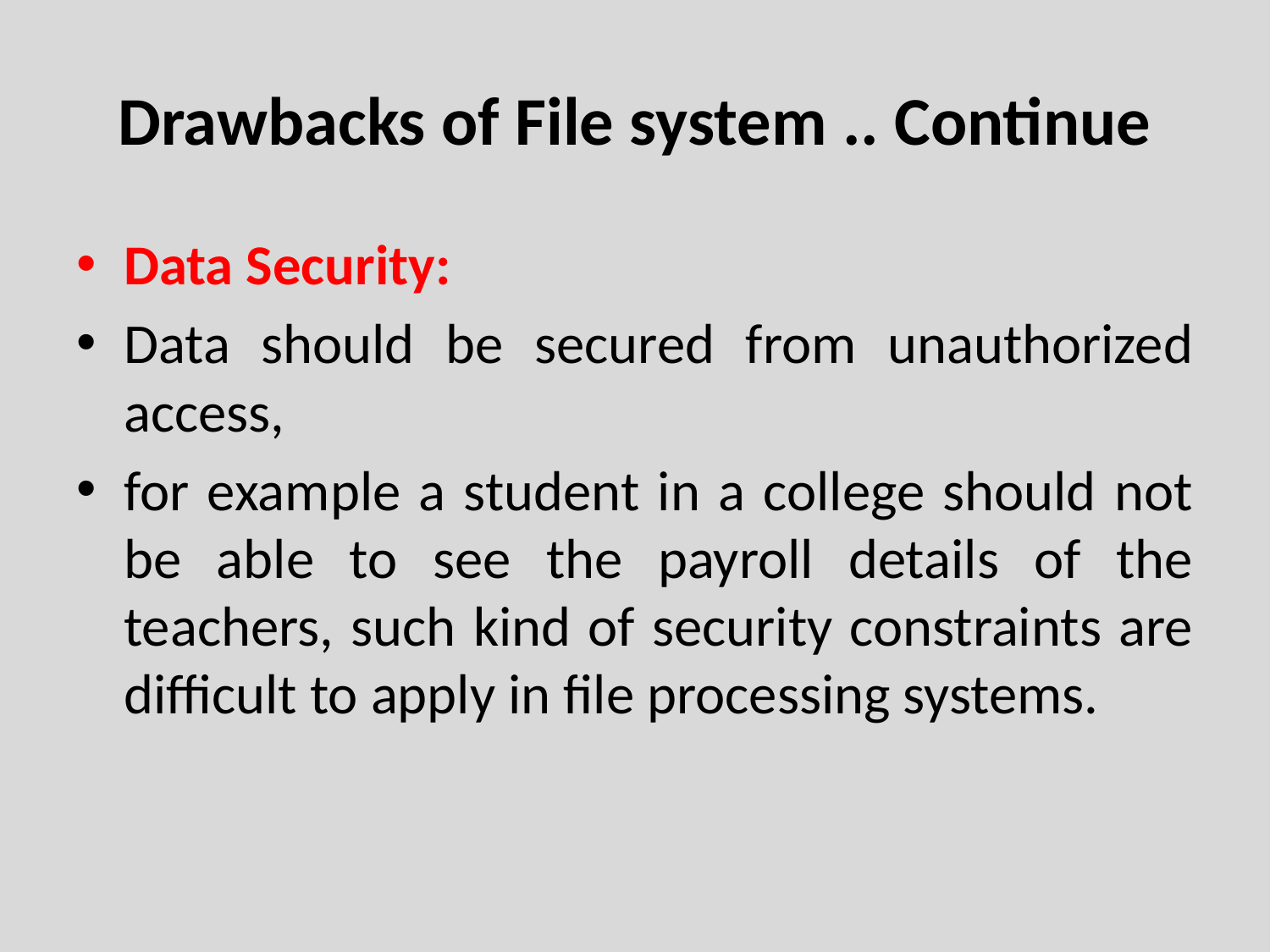

# Drawbacks of File system .. Continue
Data Security:
Data should be secured from unauthorized access,
for example a student in a college should not be able to see the payroll details of the teachers, such kind of security constraints are difficult to apply in file processing systems.
Department of Computer Engineering, VIIT, Pune-48